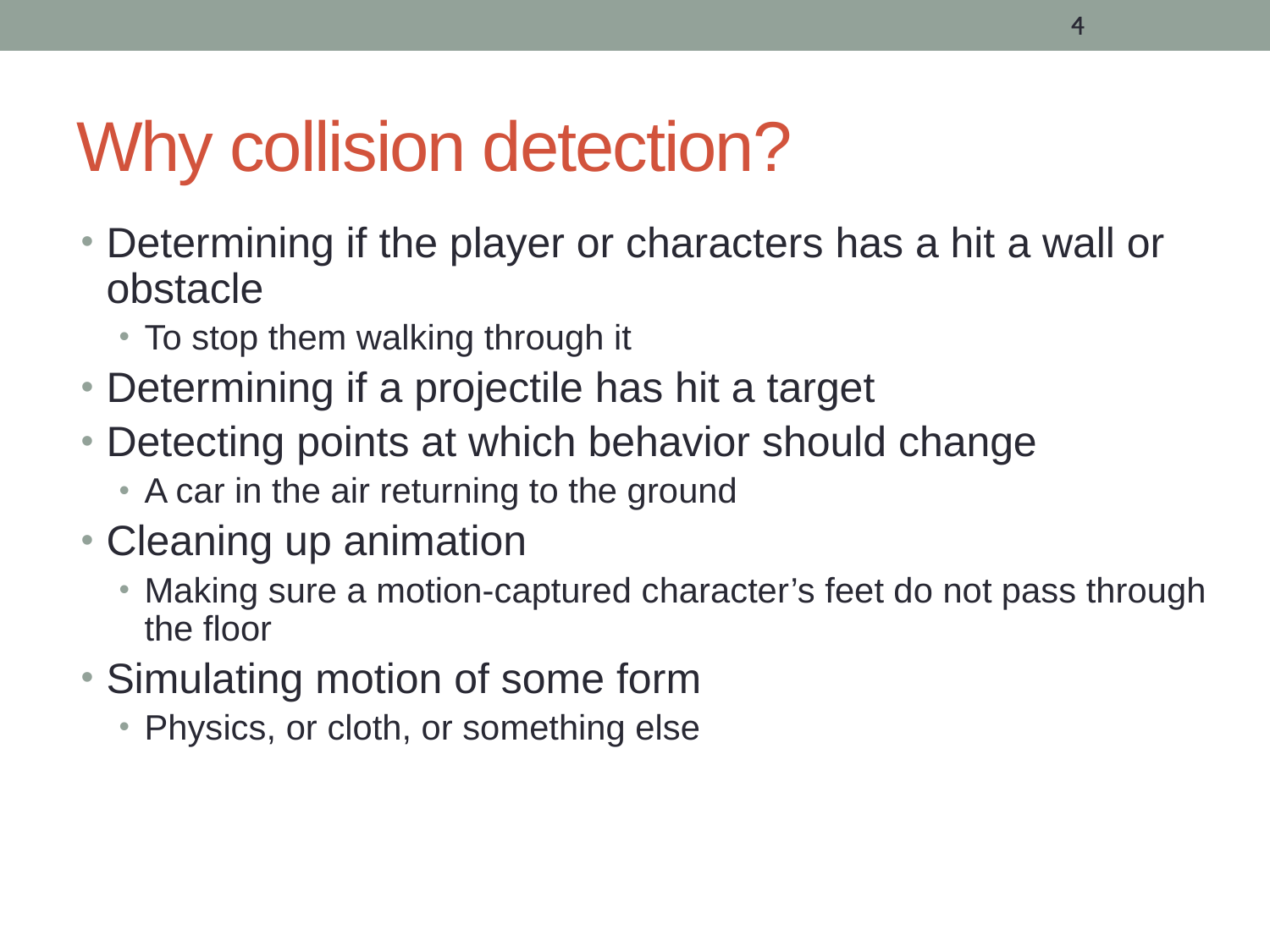

4
# Why collision detection?
Determining if the player or characters has a hit a wall or obstacle
To stop them walking through it
Determining if a projectile has hit a target
Detecting points at which behavior should change
A car in the air returning to the ground
Cleaning up animation
Making sure a motion-captured character’s feet do not pass through the floor
Simulating motion of some form
Physics, or cloth, or something else